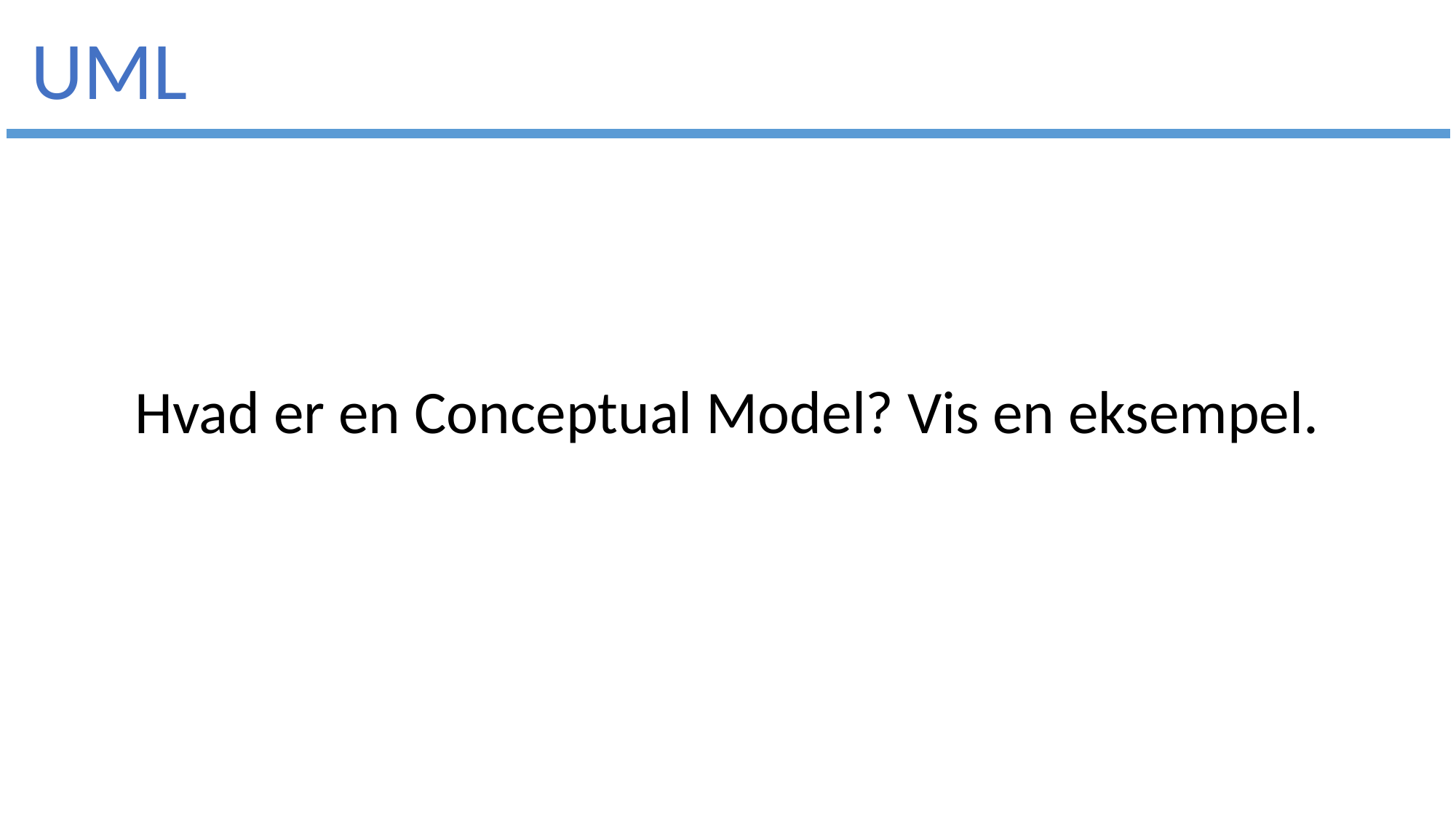

UML
Hvad er en Conceptual Model? Vis en eksempel.